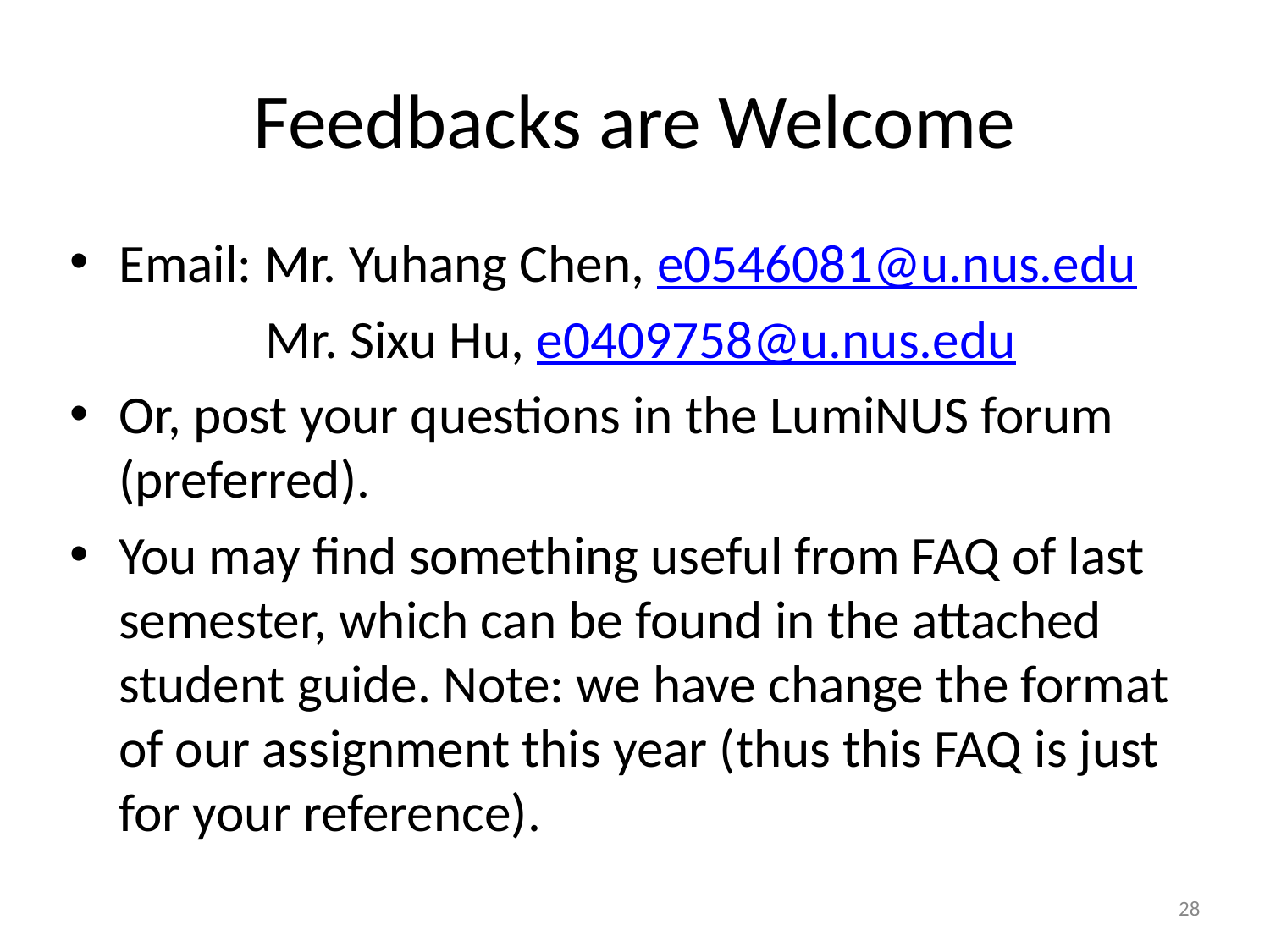

# Feedbacks are Welcome
Email: Mr. Yuhang Chen, e0546081@u.nus.edu
Mr. Sixu Hu, e0409758@u.nus.edu
Or, post your questions in the LumiNUS forum (preferred).
You may find something useful from FAQ of last semester, which can be found in the attached student guide. Note: we have change the format of our assignment this year (thus this FAQ is just for your reference).
28